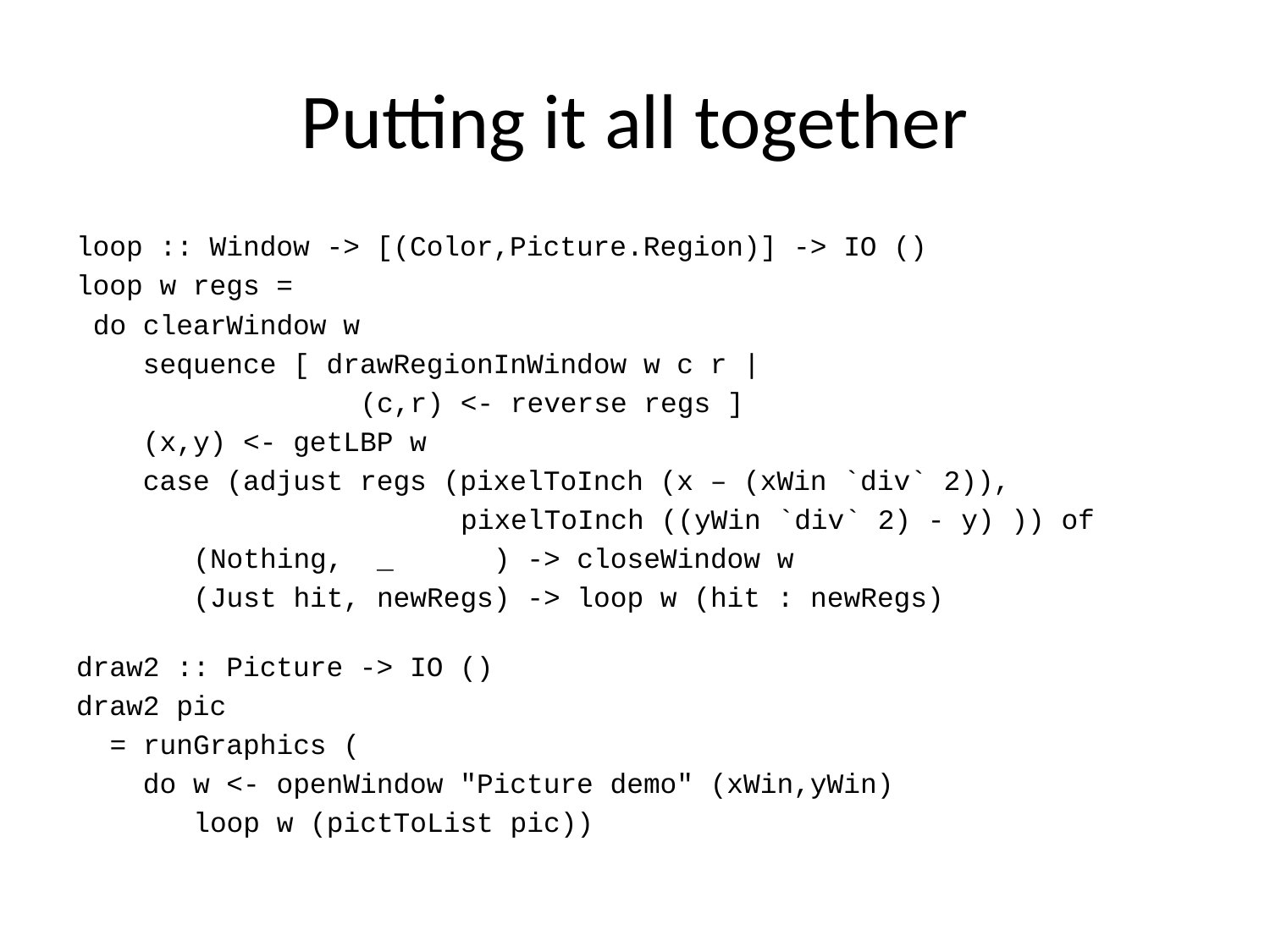

# Putting it all together
loop :: Window -> [(Color,Picture.Region)] -> IO ()
loop w regs =
 do clearWindow w
    sequence [ drawRegionInWindow w c r |
                 (c,r) <- reverse regs ]
    (x,y) <- getLBP w
    case (adjust regs (pixelToInch (x – (xWin `div` 2)),
                       pixelToInch ((yWin `div` 2) - y) )) of
       (Nothing,  _      ) -> closeWindow w
       (Just hit, newRegs) -> loop w (hit : newRegs)

draw2 :: Picture -> IO ()
draw2 pic
  = runGraphics (
    do w <- openWindow "Picture demo" (xWin,yWin)
       loop w (pictToList pic))